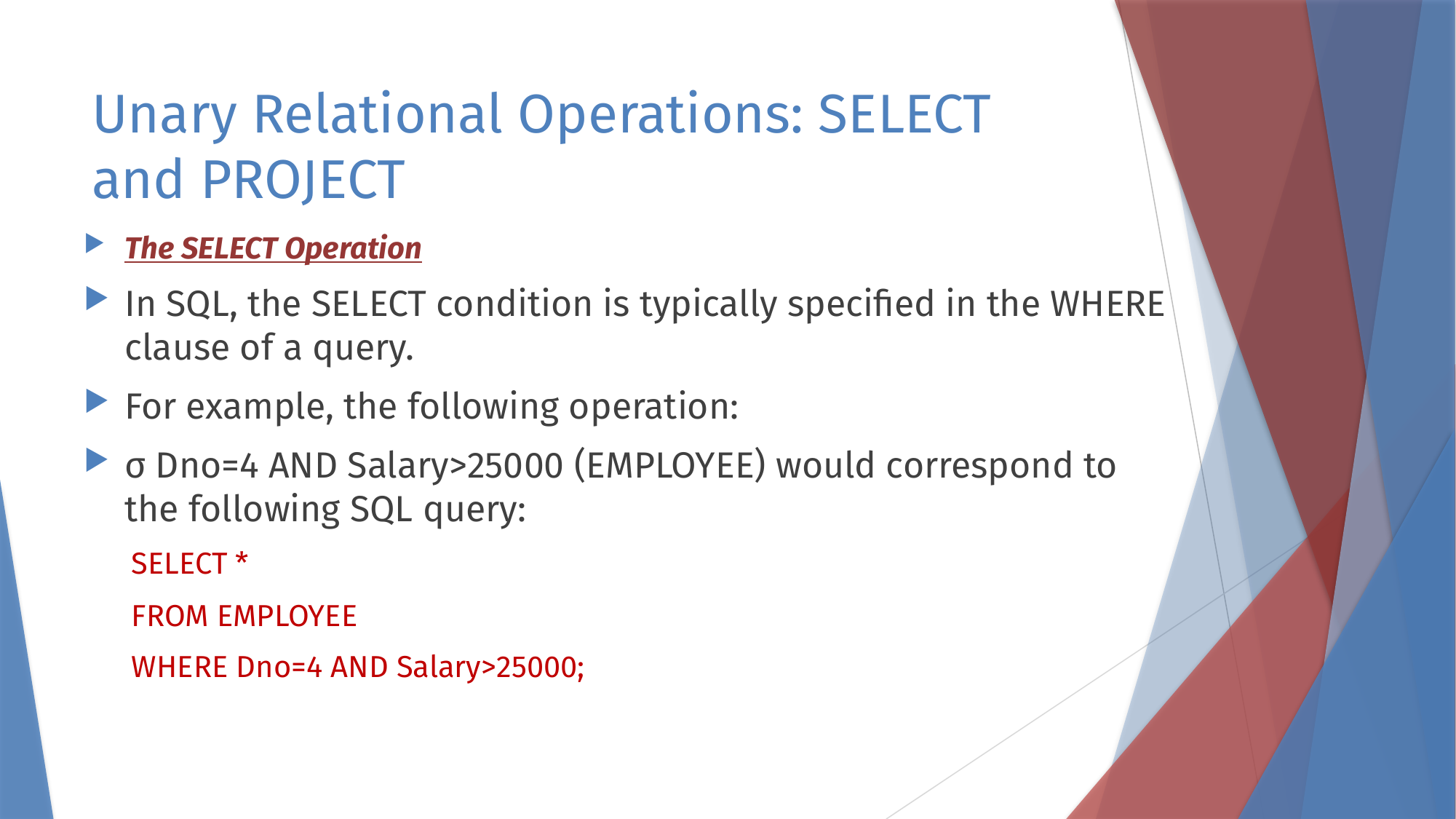

# Unary Relational Operations: SELECT and PROJECT
The SELECT Operation
In SQL, the SELECT condition is typically specified in the WHERE clause of a query.
For example, the following operation:
σ Dno=4 AND Salary>25000 (EMPLOYEE) would correspond to the following SQL query:
SELECT *
FROM EMPLOYEE
WHERE Dno=4 AND Salary>25000;